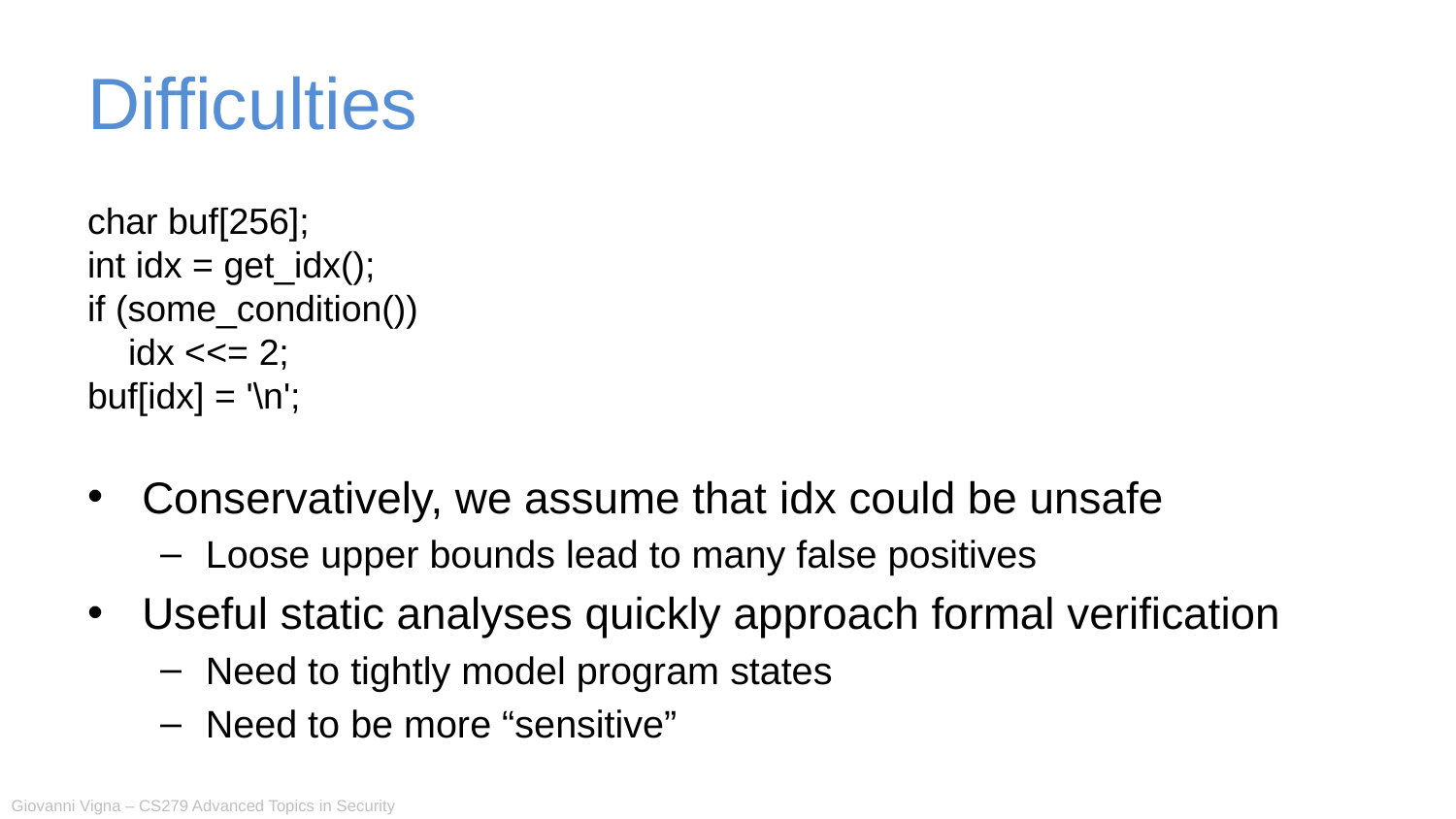

# Difficulties
char buf[256];
int idx = get_idx();
if (some_condition())
    idx <<= 2;
buf[idx] = '\n';

Conservatively, we assume that idx could be unsafe
Loose upper bounds lead to many false positives
Useful static analyses quickly approach formal verification
Need to tightly model program states
Need to be more “sensitive”